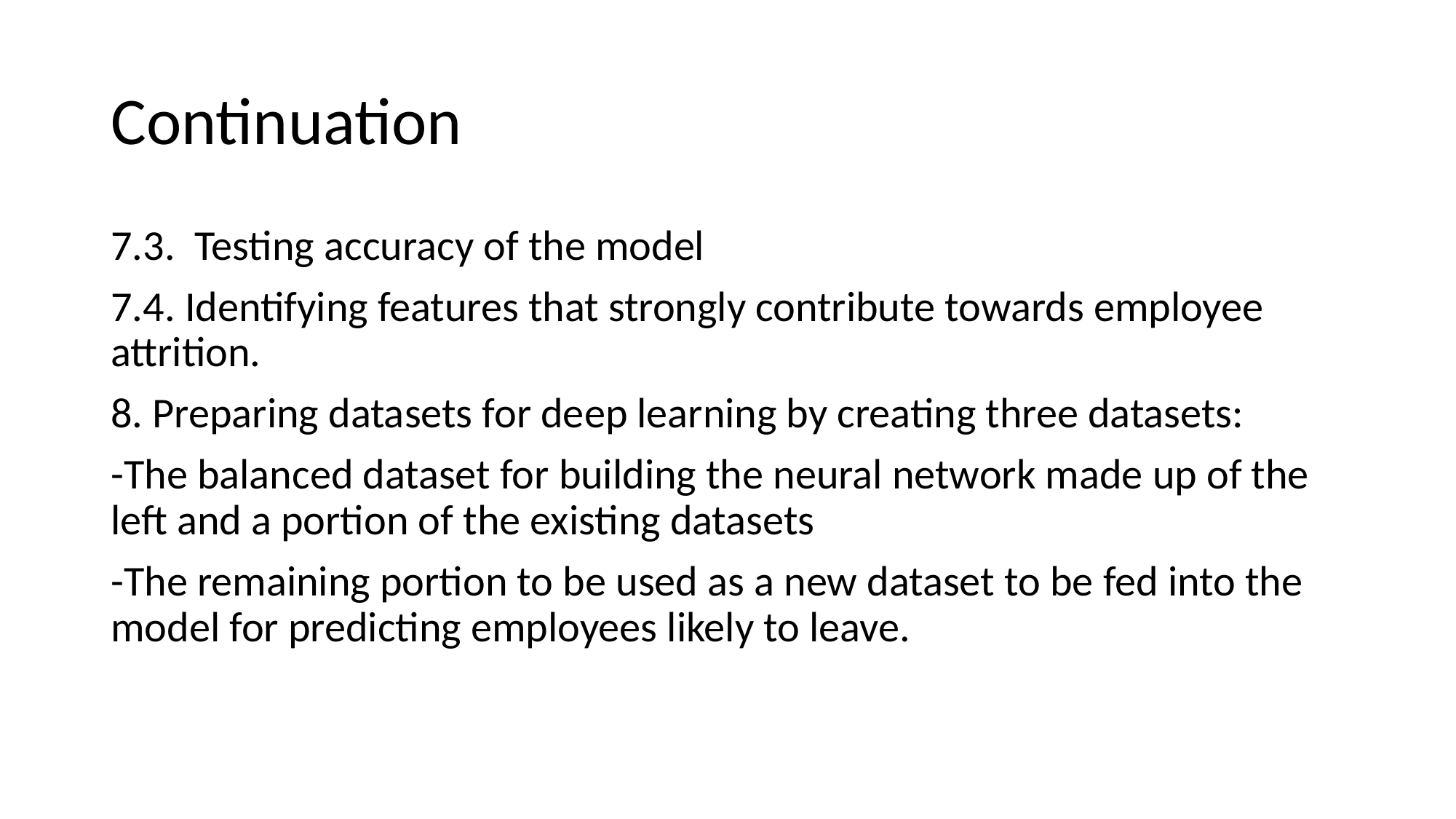

# Continuation
7.3.  Testing accuracy of the model
7.4. Identifying features that strongly contribute towards employee attrition.
8. Preparing datasets for deep learning by creating three datasets:
-The balanced dataset for building the neural network made up of the left and a portion of the existing datasets
-The remaining portion to be used as a new dataset to be fed into the model for predicting employees likely to leave.